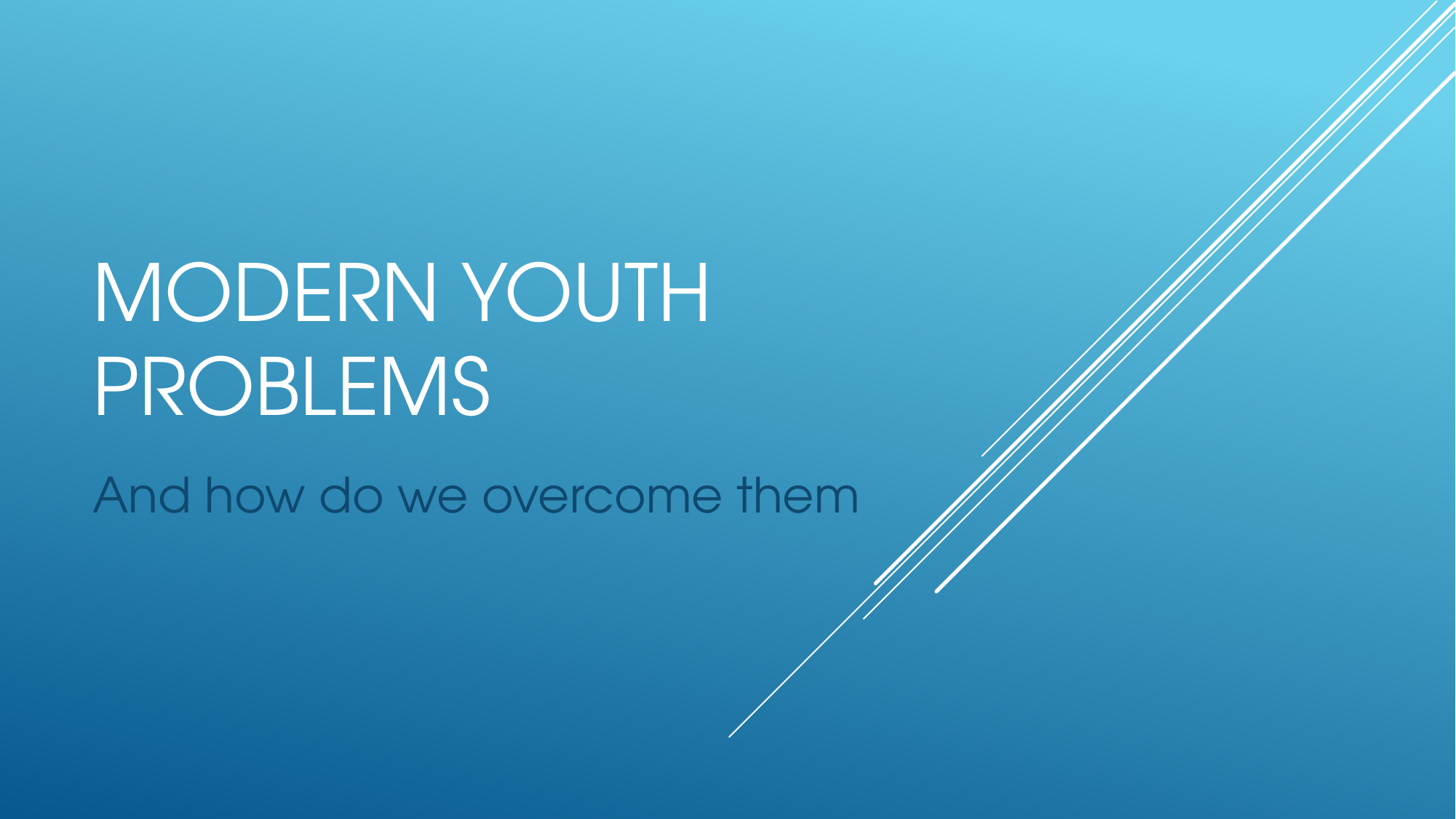

# MODERN Youth problems
And how do we overcome them